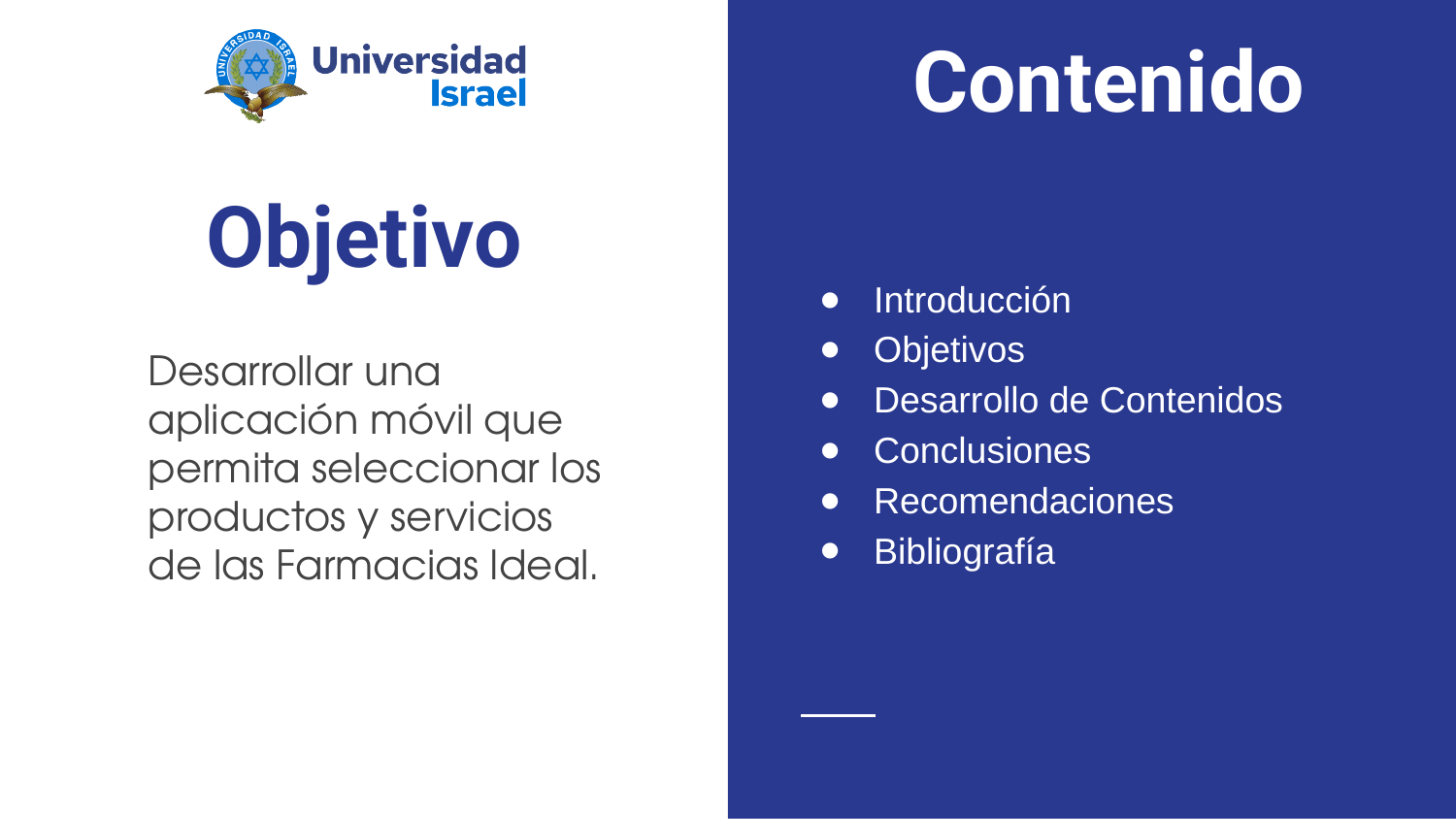

Contenido
Introducción
Objetivos
Desarrollo de Contenidos
Conclusiones
Recomendaciones
Bibliografía
# Objetivo
Desarrollar una aplicación móvil que permita seleccionar los productos y servicios de las Farmacias Ideal.